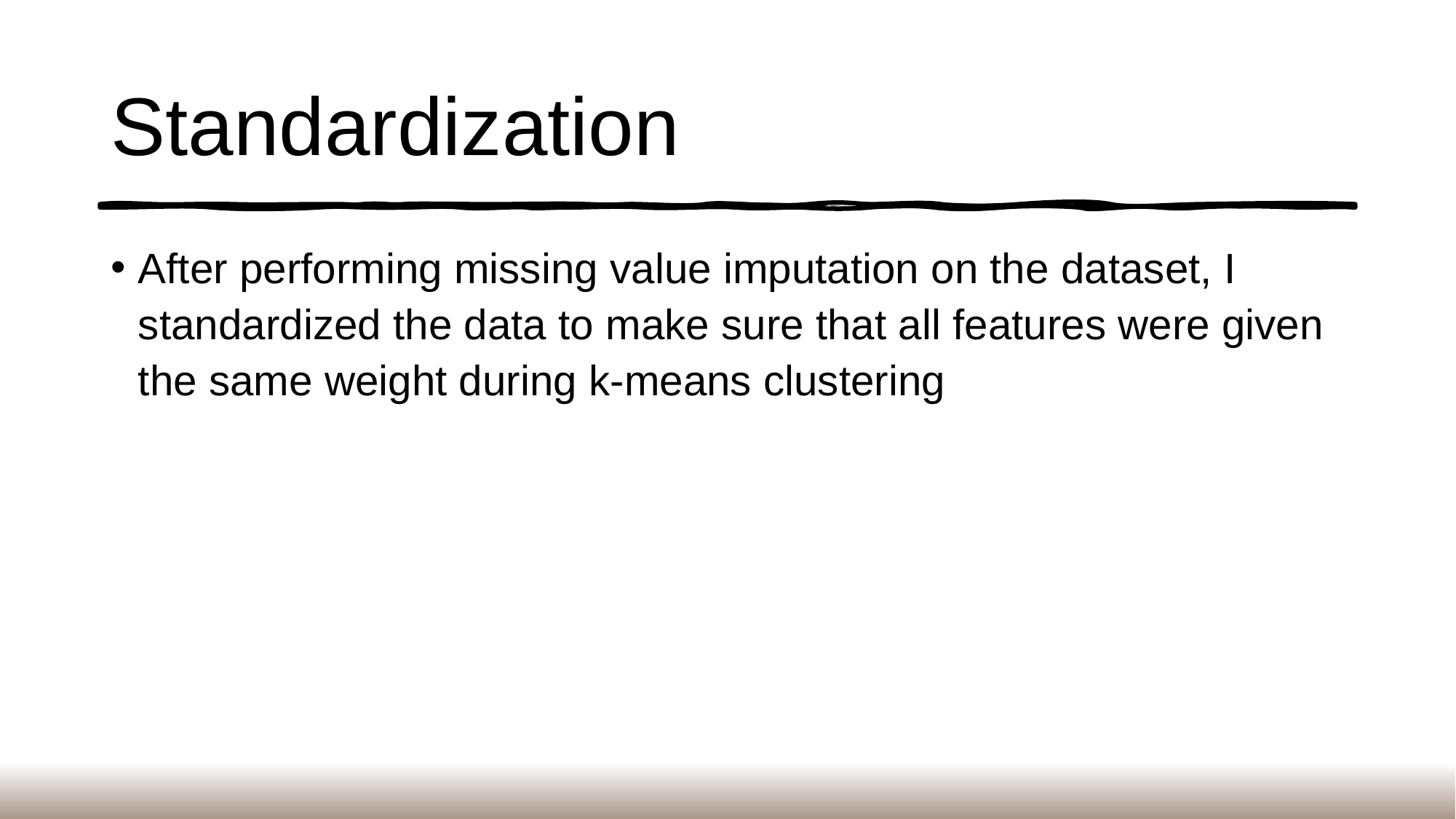

# Standardization
After performing missing value imputation on the dataset, I standardized the data to make sure that all features were given the same weight during k-means clustering